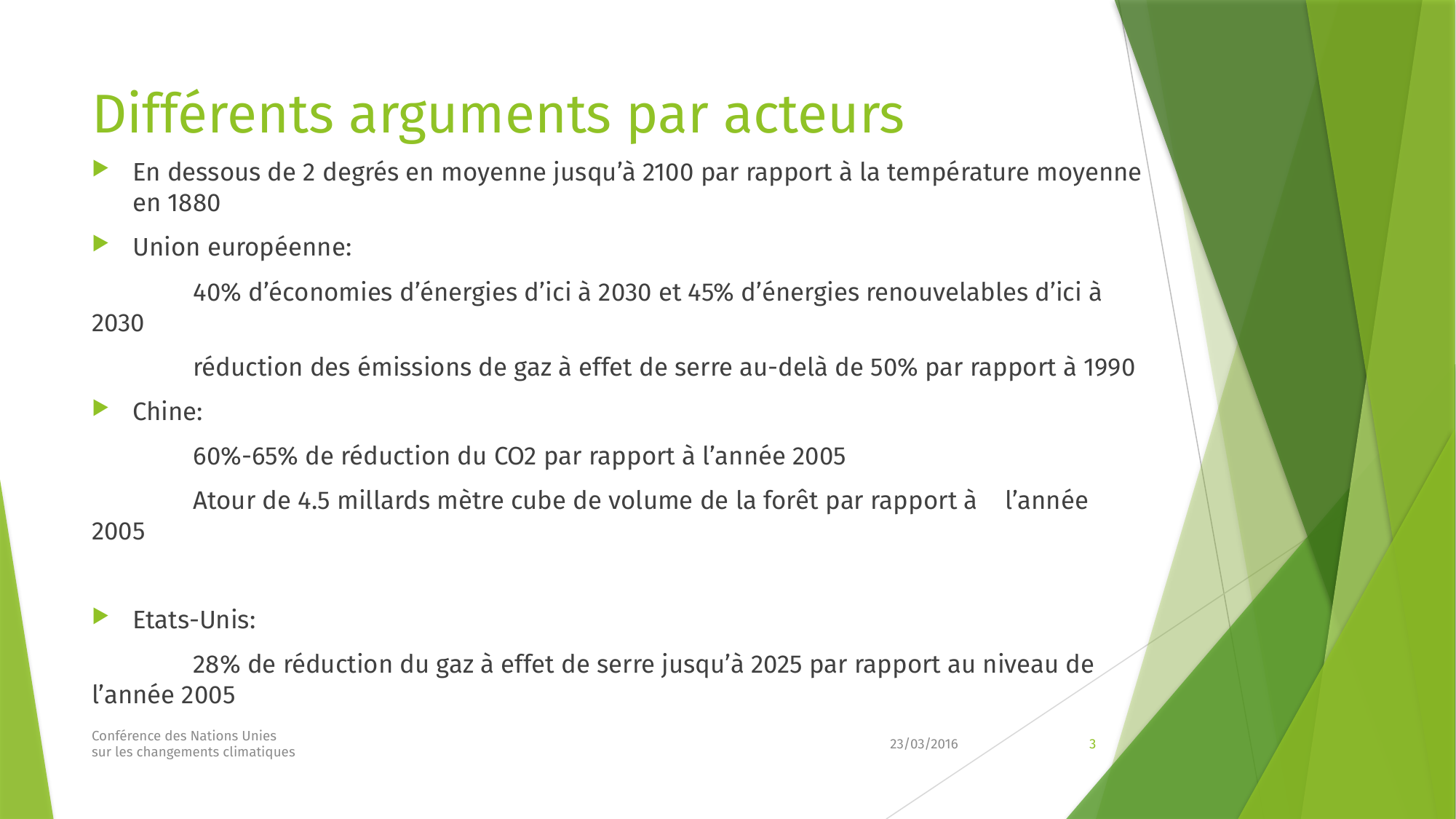

# Différents arguments par acteurs
En dessous de 2 degrés en moyenne jusqu’à 2100 par rapport à la température moyenne en 1880
Union européenne:
	40% d’économies d’énergies d’ici à 2030 et 45% d’énergies renouvelables d’ici à 2030
	réduction des émissions de gaz à effet de serre au-delà de 50% par rapport à 1990
Chine:
	60%-65% de réduction du CO2 par rapport à l’année 2005
	Atour de 4.5 millards mètre cube de volume de la forêt par rapport à 	l’année 2005

Etats-Unis:
	28% de réduction du gaz à effet de serre jusqu’à 2025 par rapport au niveau de 	l’année 2005
Conférence des Nations Unies
sur les changements climatiques
23/03/2016
3